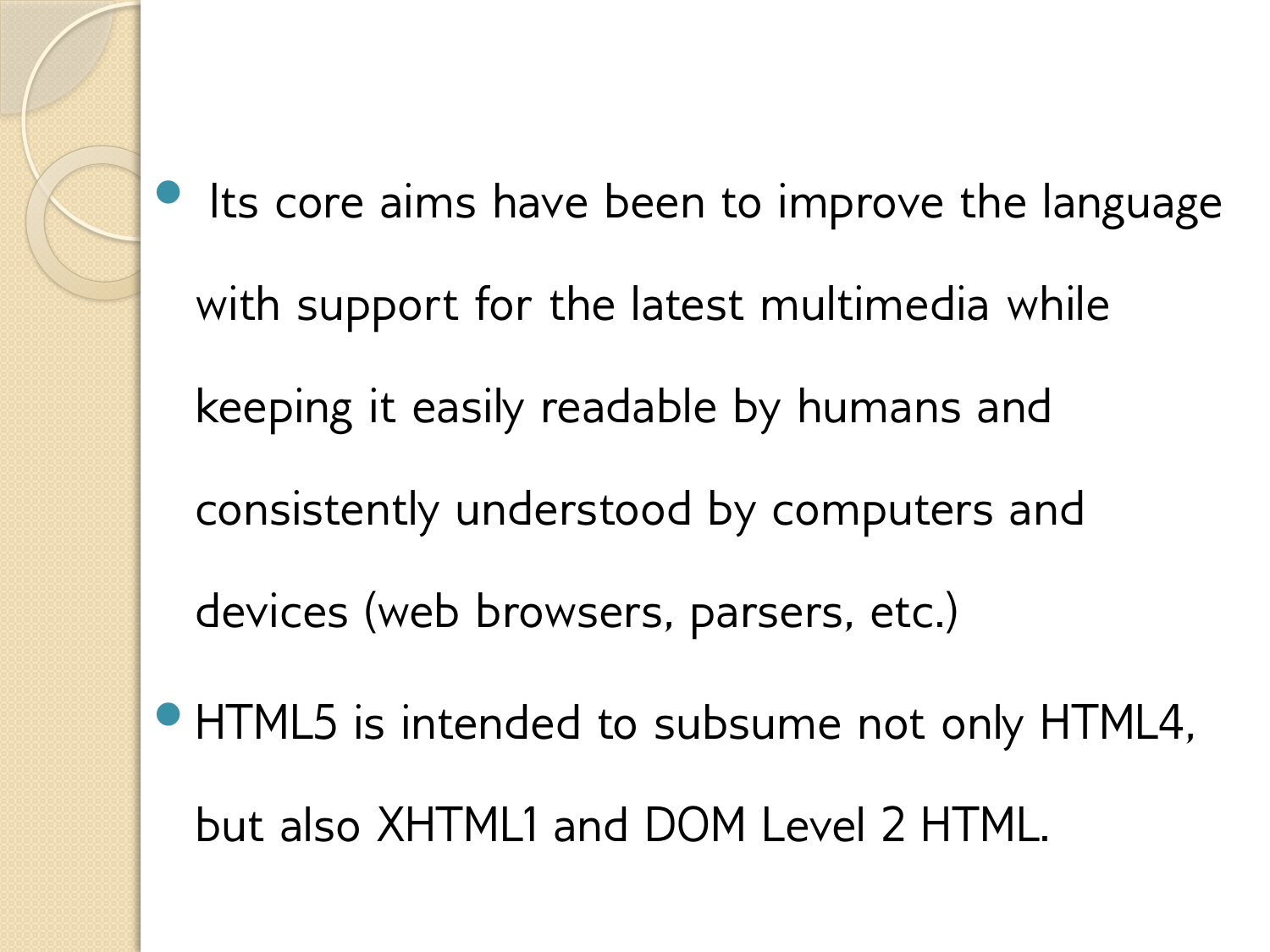

Its core aims have been to improve the language with support for the latest multimedia while keeping it easily readable by humans and consistently understood by computers and devices (web browsers, parsers, etc.)
HTML5 is intended to subsume not only HTML4, but also XHTML1 and DOM Level 2 HTML.